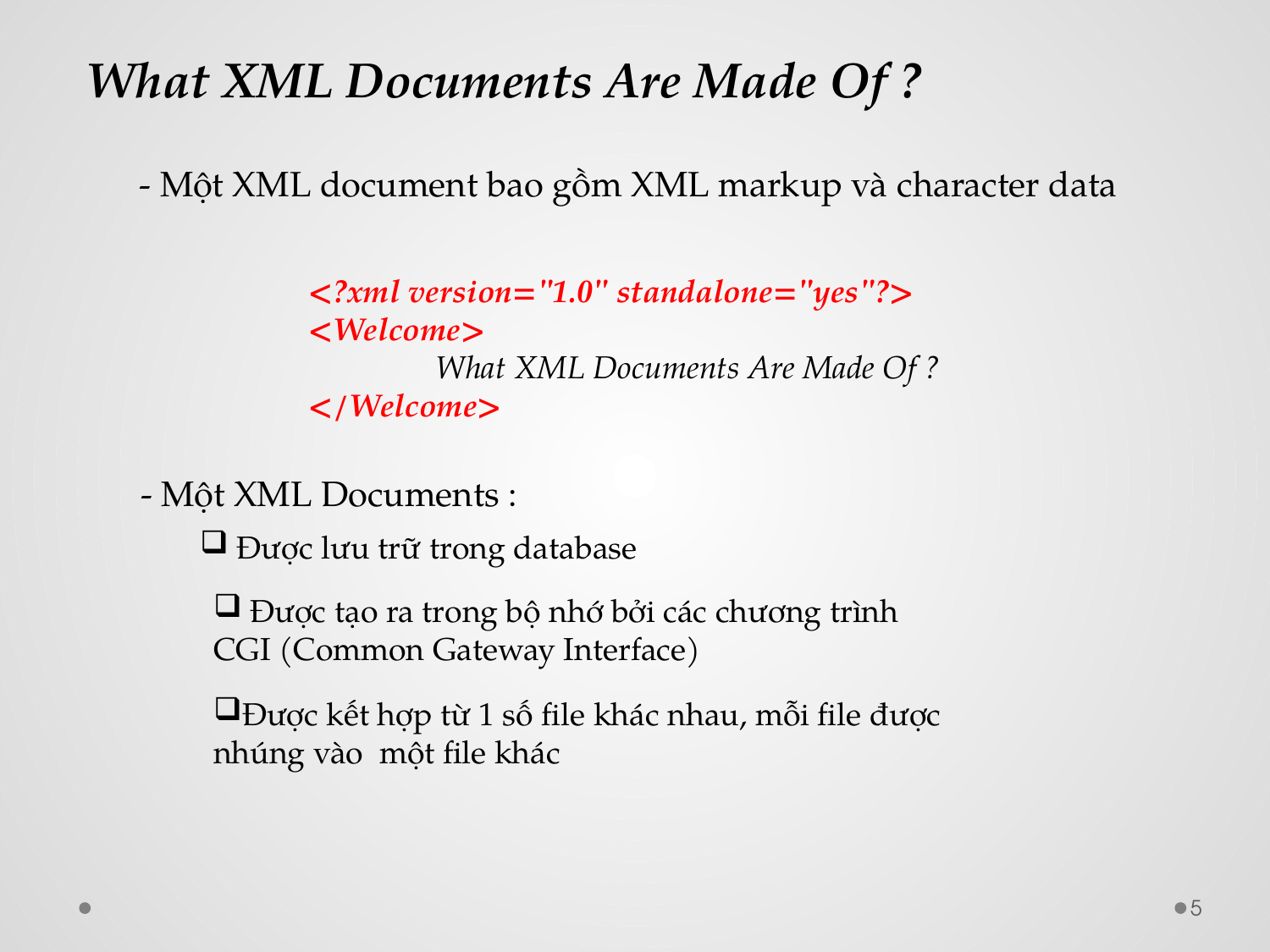

What XML Documents Are Made Of ?
- Một XML document bao gồm XML markup và character data
<?xml version="1.0" standalone="yes"?>
<Welcome>
	What XML Documents Are Made Of ?
</Welcome>
- Một XML Documents :
 Được lưu trữ trong database
 Được tạo ra trong bộ nhớ bởi các chương trình CGI (Common Gateway Interface)
Được kết hợp từ 1 số file khác nhau, mỗi file được nhúng vào  một file khác
5